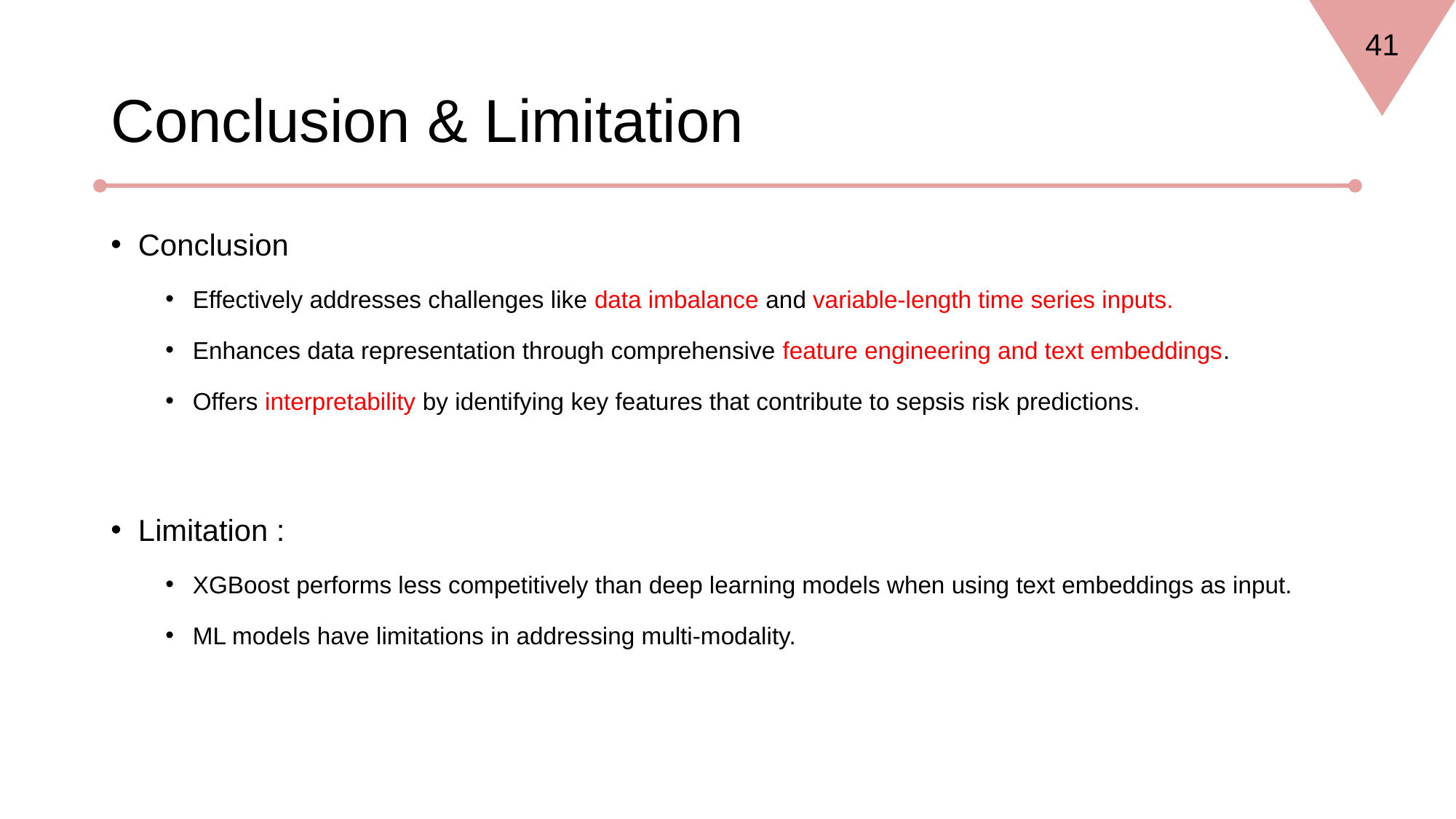

41
# Conclusion & Limitation

Conclusion
Effectively addresses challenges like data imbalance and variable-length time series inputs.
Enhances data representation through comprehensive feature engineering and text embeddings.
Offers interpretability by identifying key features that contribute to sepsis risk predictions.

Limitation :
XGBoost performs less competitively than deep learning models when using text embeddings as input.
ML models have limitations in addressing multi-modality.